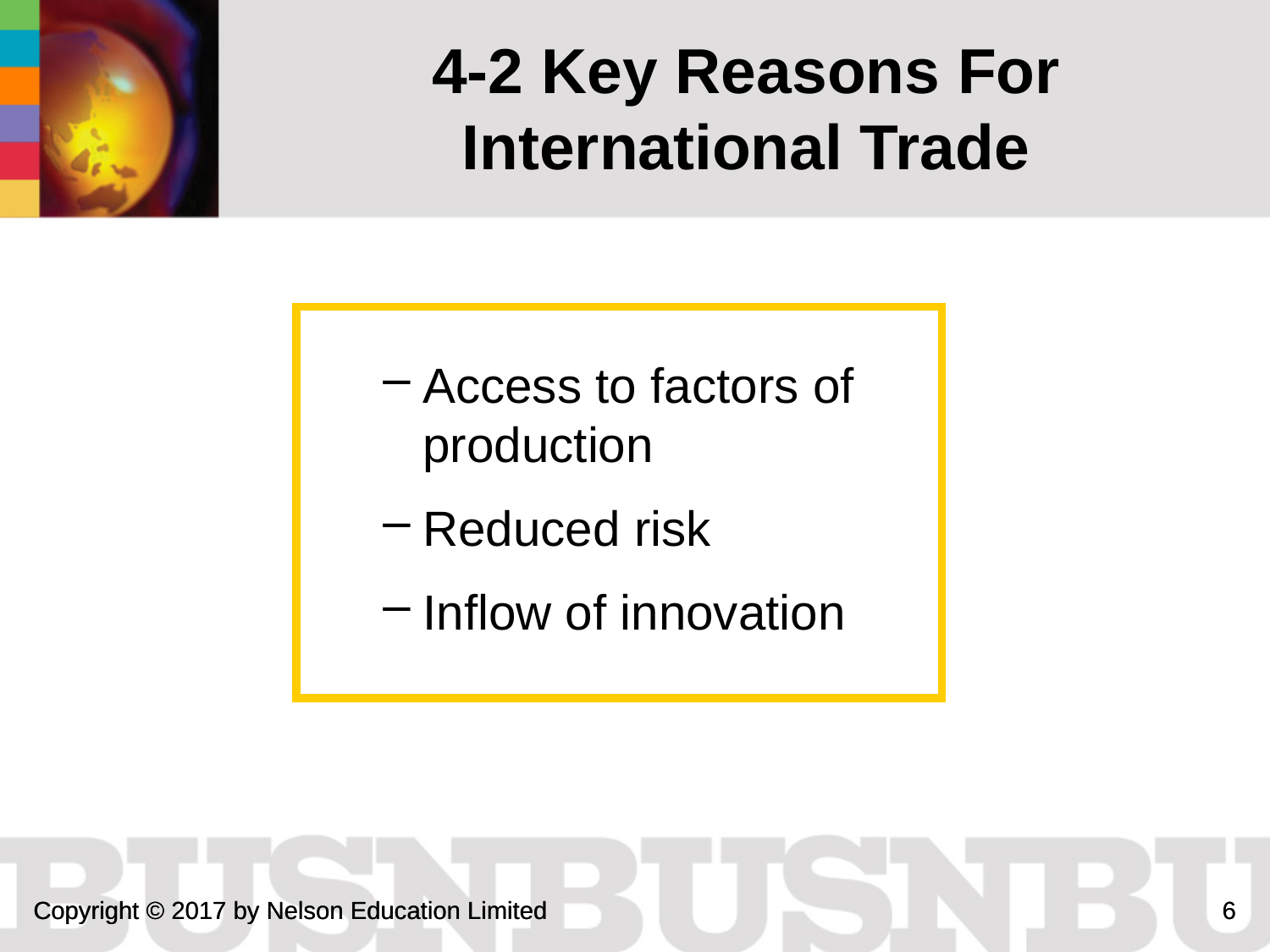

# 4-2 Key Reasons For International Trade

Access to factors of production
Reduced risk
Inflow of innovation
Copyright © 2017 by Nelson Education Limited
Copyright © 2017 by Nelson Education Limited
6
6